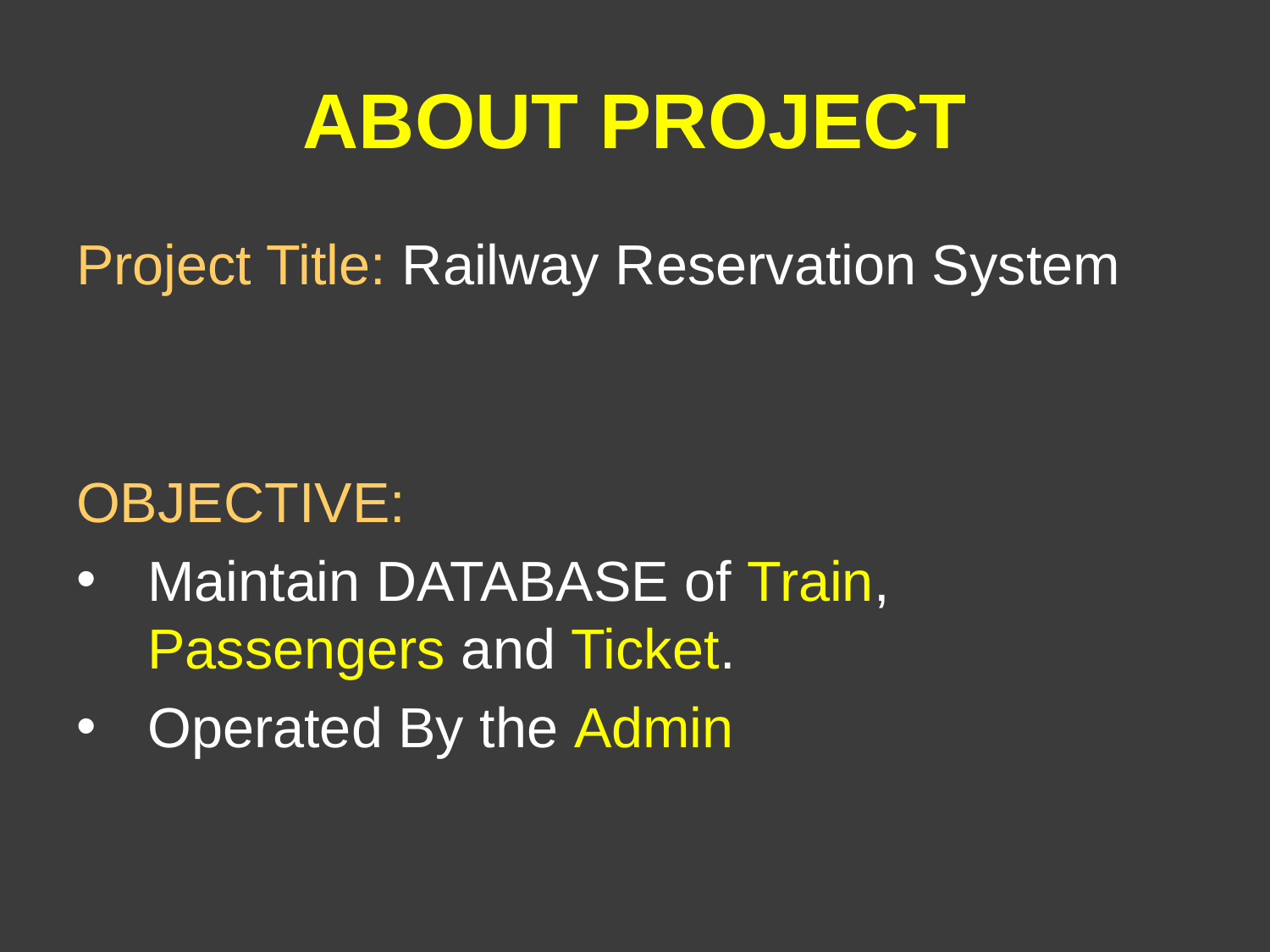

# ABOUT PROJECT
Project Title: Railway Reservation System

OBJECTIVE:
Maintain DATABASE of Train, Passengers and Ticket.
Operated By the Admin